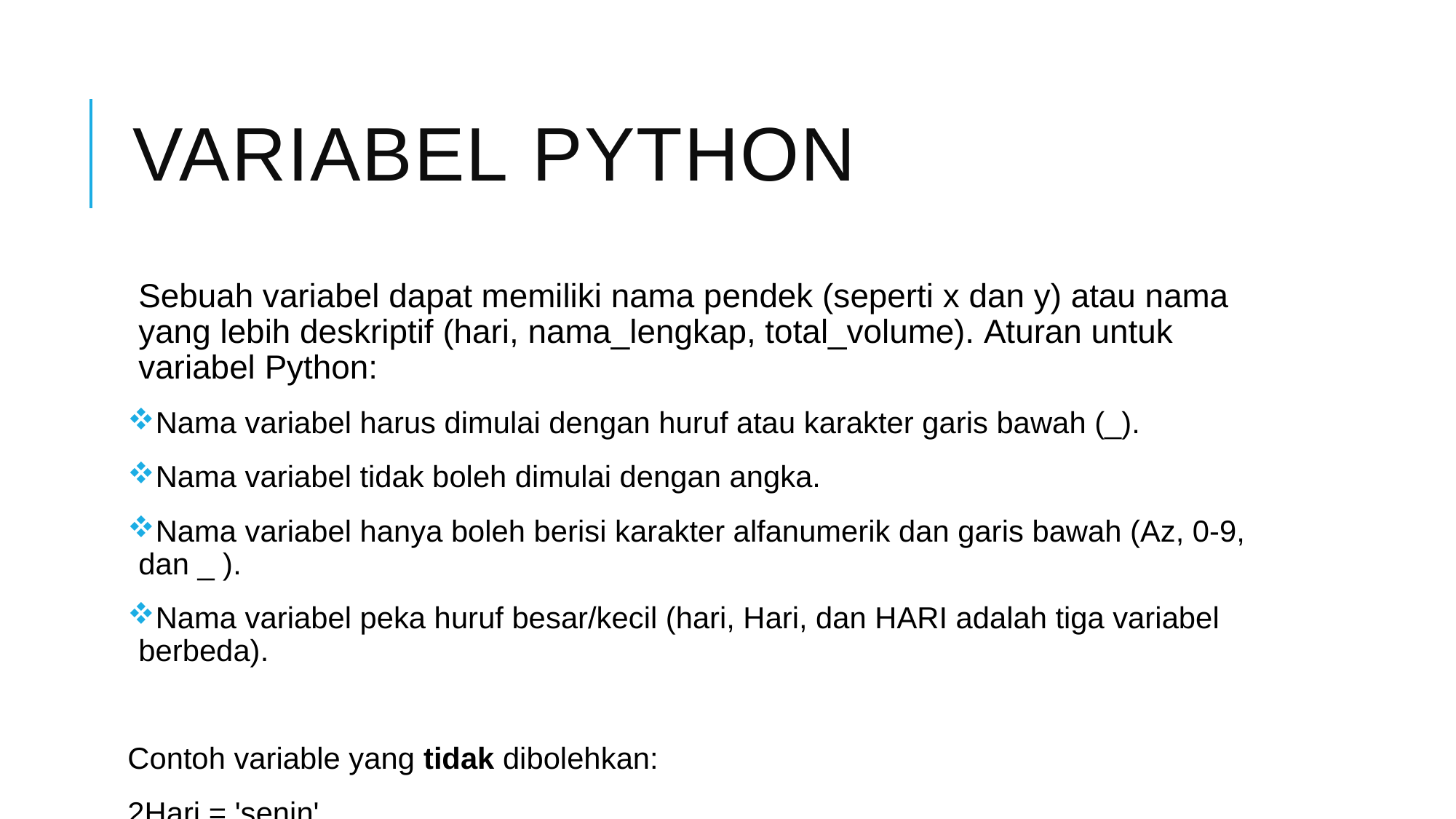

# Variabel Python
Sebuah variabel dapat memiliki nama pendek (seperti x dan y) atau nama yang lebih deskriptif (hari, nama_lengkap, total_volume). Aturan untuk variabel Python:
Nama variabel harus dimulai dengan huruf atau karakter garis bawah (_).
Nama variabel tidak boleh dimulai dengan angka.
Nama variabel hanya boleh berisi karakter alfanumerik dan garis bawah (Az, 0-9, dan _ ).
Nama variabel peka huruf besar/kecil (hari, Hari, dan HARI adalah tiga variabel berbeda).

Contoh variable yang tidak dibolehkan:
2Hari = 'senin'